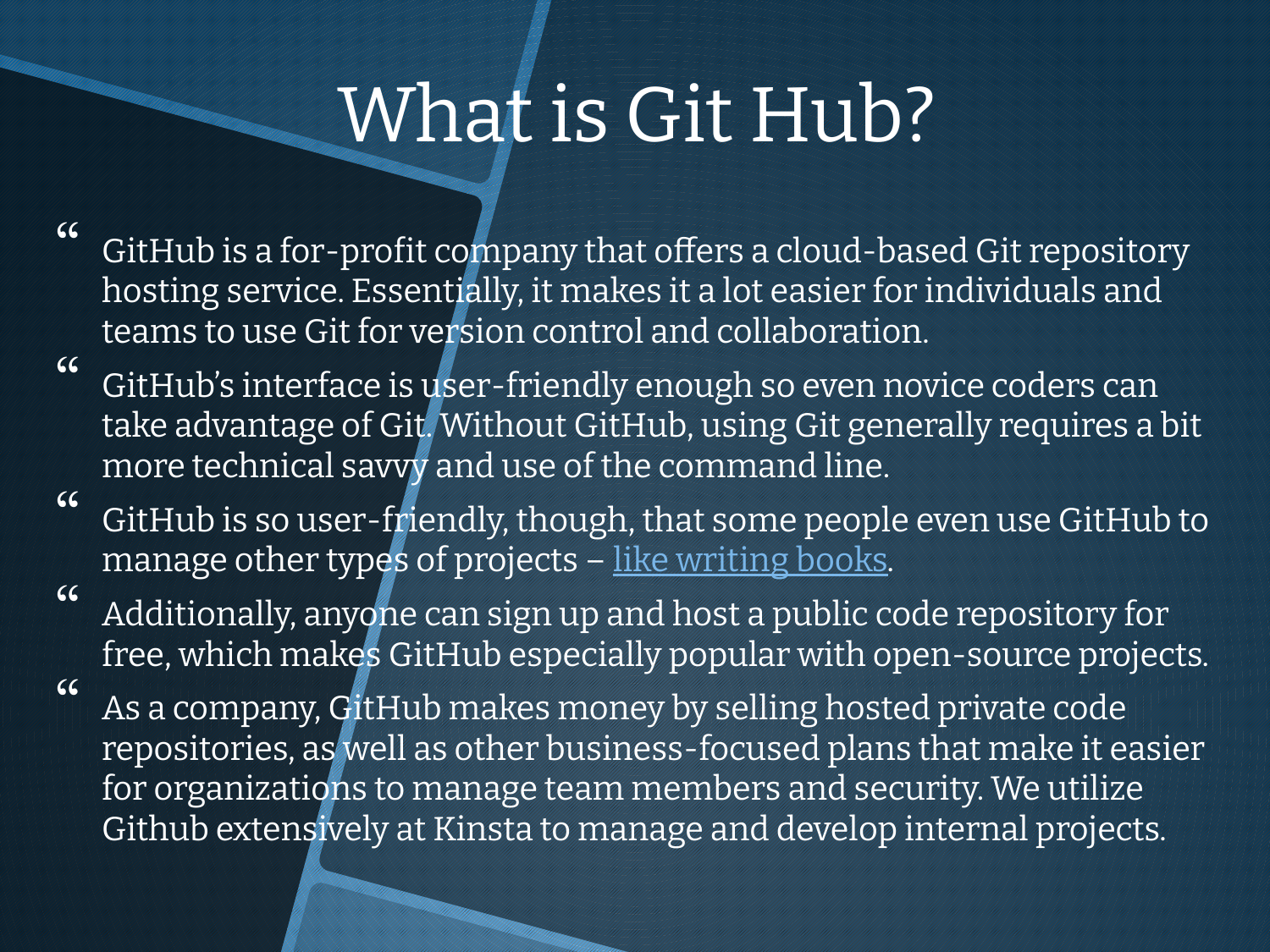

# What is Git Hub?
GitHub is a for-profit company that offers a cloud-based Git repository hosting service. Essentially, it makes it a lot easier for individuals and teams to use Git for version control and collaboration.
GitHub’s interface is user-friendly enough so even novice coders can take advantage of Git. Without GitHub, using Git generally requires a bit more technical savvy and use of the command line.
GitHub is so user-friendly, though, that some people even use GitHub to manage other types of projects – like writing books.
Additionally, anyone can sign up and host a public code repository for free, which makes GitHub especially popular with open-source projects.
As a company, GitHub makes money by selling hosted private code repositories, as well as other business-focused plans that make it easier for organizations to manage team members and security. We utilize Github extensively at Kinsta to manage and develop internal projects.